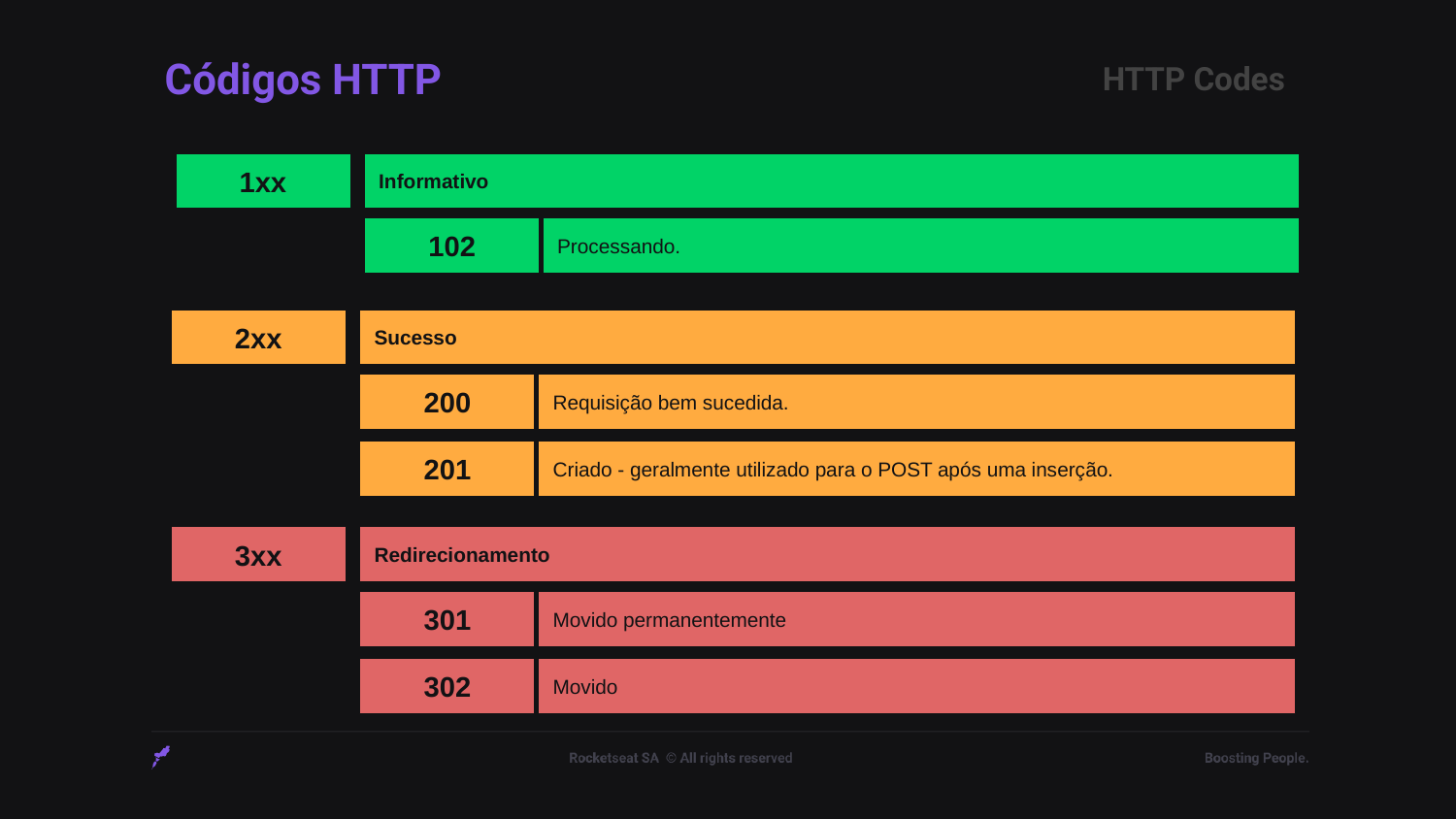

Códigos HTTP
HTTP Codes
1xx
Informativo
102
Processando.
2xx
Sucesso
200
Requisição bem sucedida.
201
Criado - geralmente utilizado para o POST após uma inserção.
3xx
Redirecionamento
301
Movido permanentemente
302
Movido